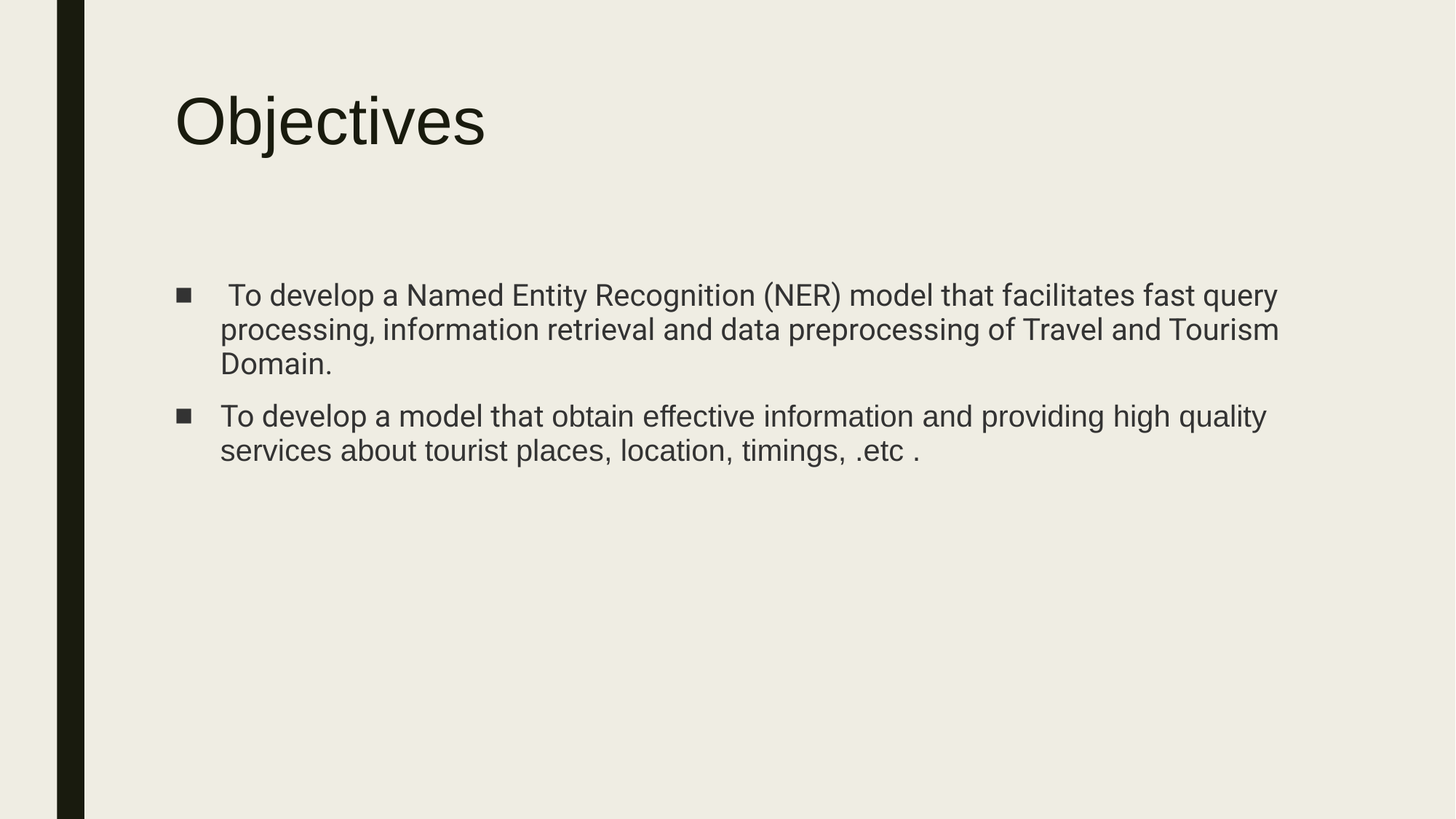

# Objectives
 To develop a Named Entity Recognition (NER) model that facilitates fast query processing, information retrieval and data preprocessing of Travel and Tourism Domain.
To develop a model that obtain effective information and providing high quality services about tourist places, location, timings, .etc .